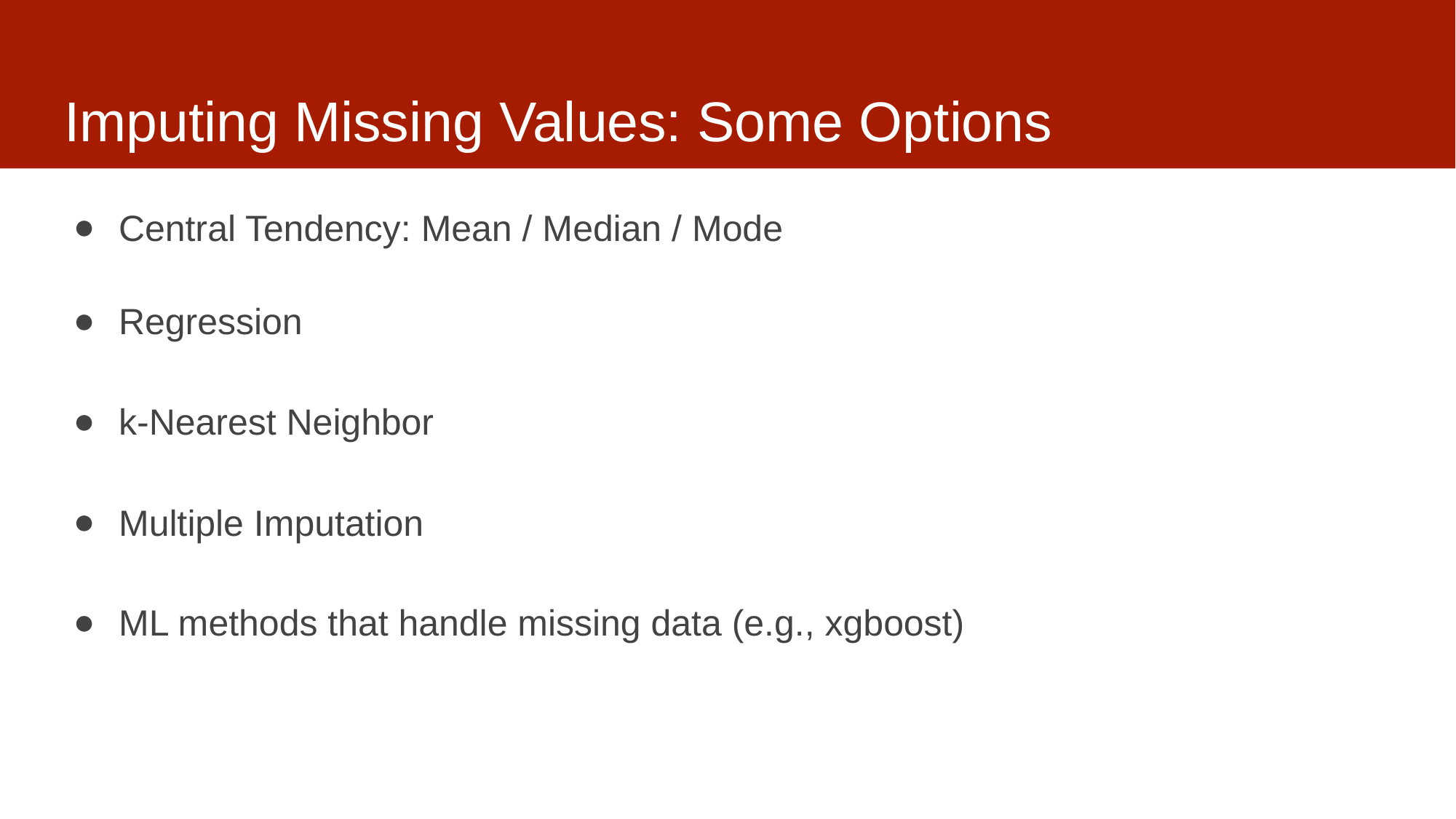

# Imputing Missing Values: Some Options
Central Tendency: Mean / Median / Mode
Regression
k-Nearest Neighbor
Multiple Imputation
ML methods that handle missing data (e.g., xgboost)